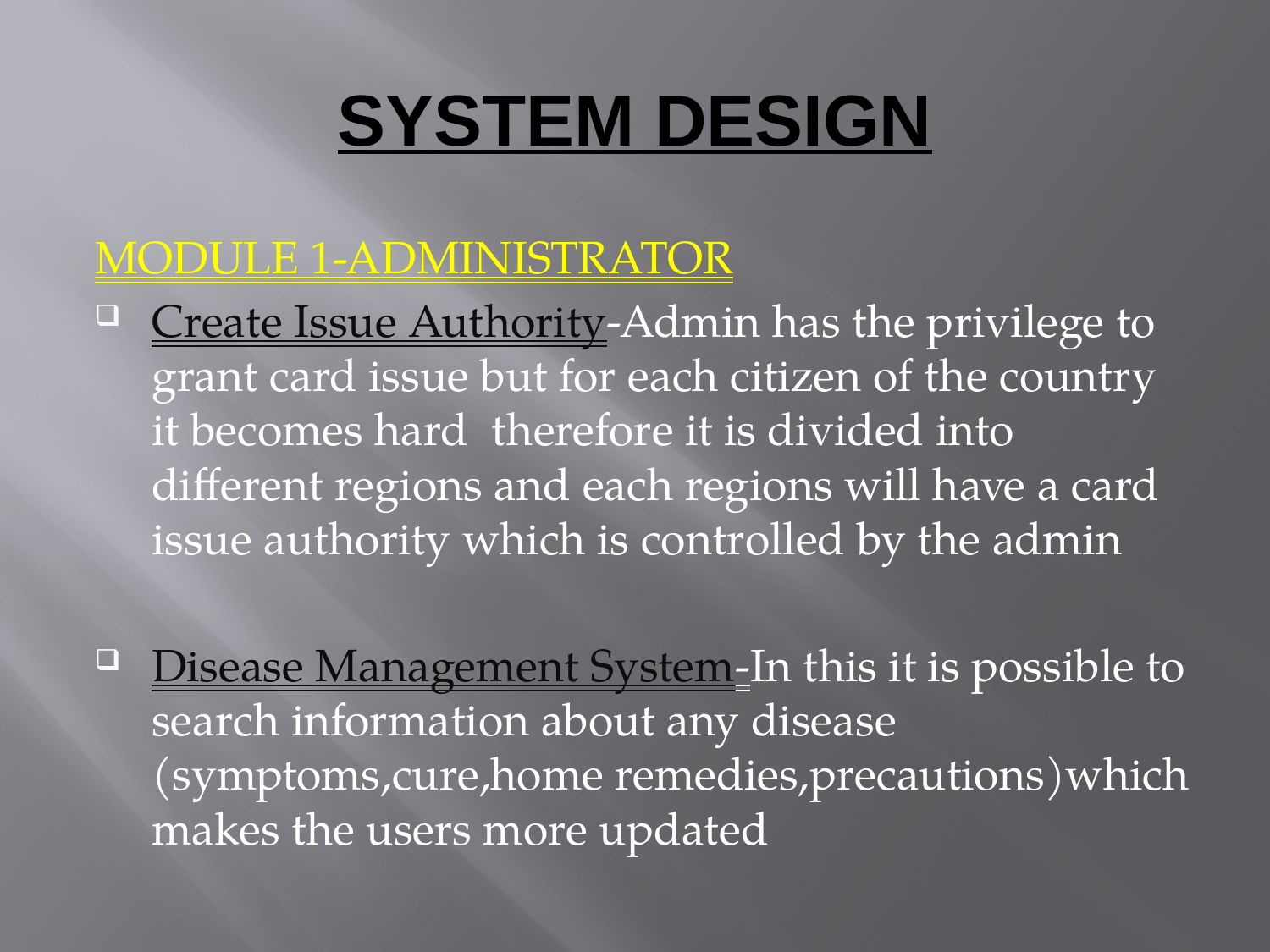

# SYSTEM DESIGN
MODULE 1-ADMINISTRATOR
Create Issue Authority-Admin has the privilege to grant card issue but for each citizen of the country it becomes hard  therefore it is divided into different regions and each regions will have a card issue authority which is controlled by the admin

Disease Management System-In this it is possible to search information about any disease (symptoms,cure,home remedies,precautions)which makes the users more updated